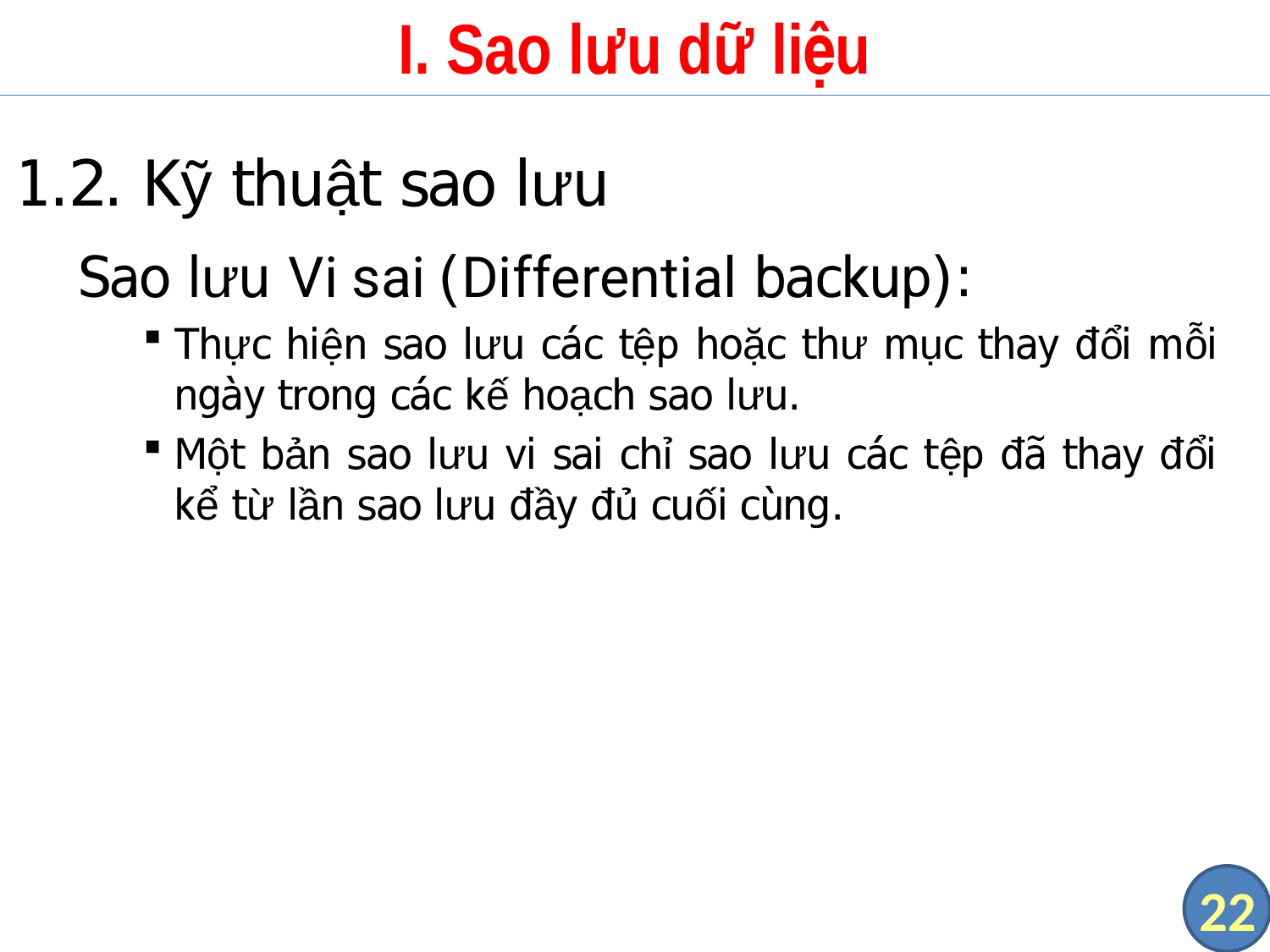

# I. Sao lưu dữ liệu
1.2. Kỹ thuật sao lưu
Sao lưu Vi sai (Differential backup):
Thực hiện sao lưu các tệp hoặc thư mục thay đổi mỗi ngày trong các kế hoạch sao lưu.
Một bản sao lưu vi sai chỉ sao lưu các tệp đã thay đổi kể từ lần sao lưu đầy đủ cuối cùng.

22